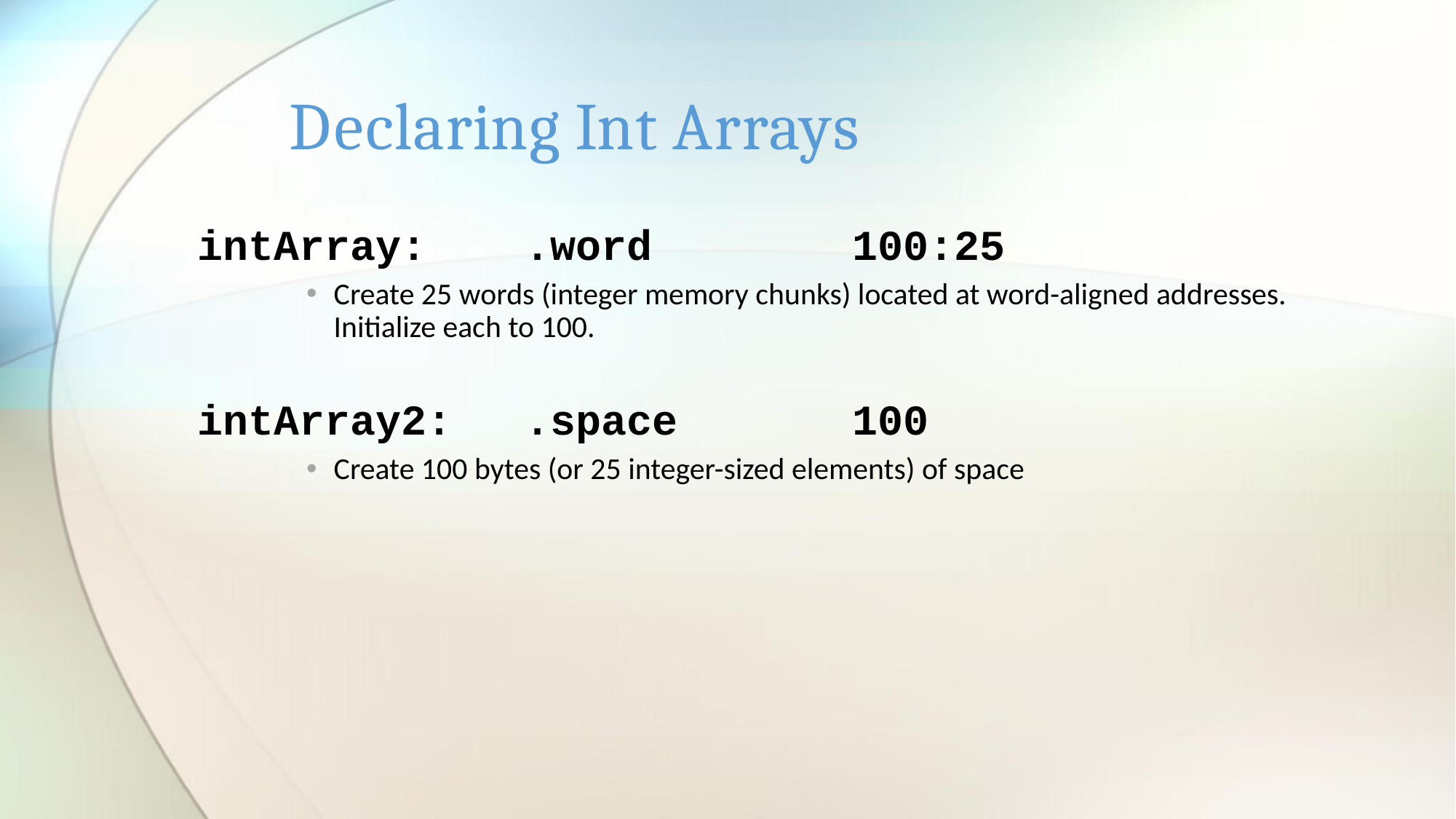

# Declaring Int Arrays
intArray:	.word		100:25
Create 25 words (integer memory chunks) located at word-aligned addresses.  Initialize each to 100.

intArray2:	.space		100
Create 100 bytes (or 25 integer-sized elements) of space